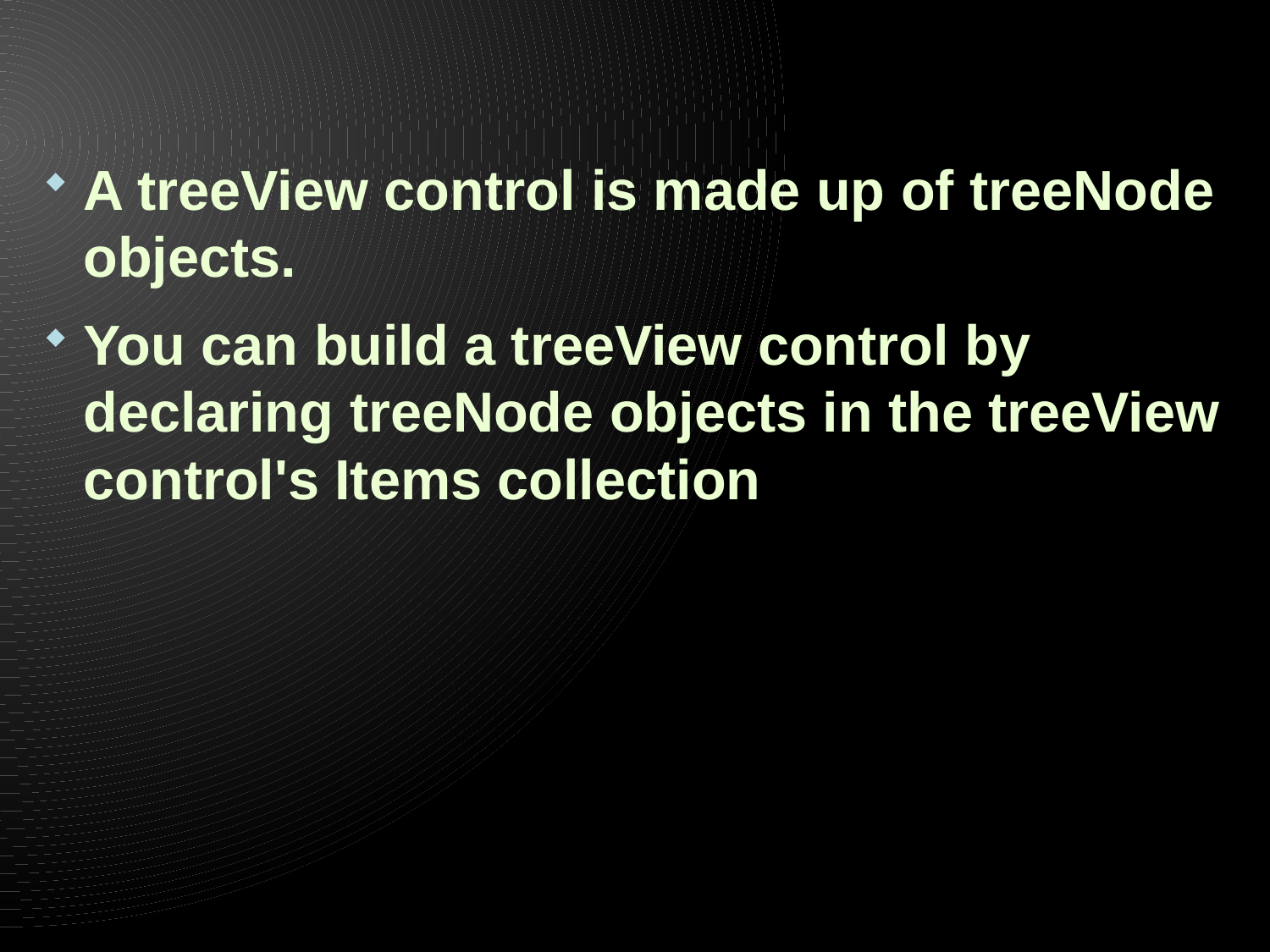

#
A treeView control is made up of treeNode objects.
You can build a treeView control by declaring treeNode objects in the treeView control's Items collection